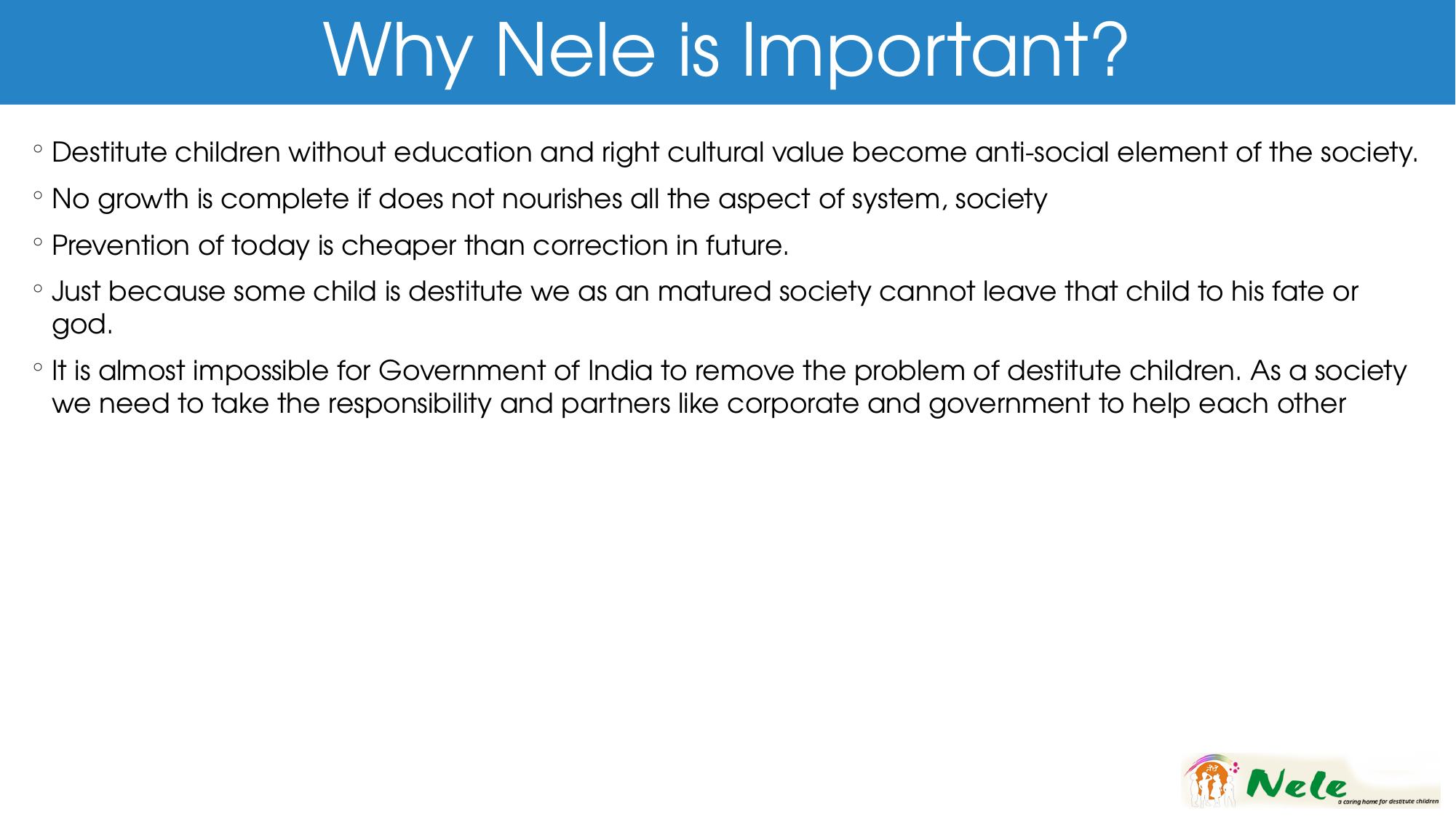

# Why Nele is Important?
Destitute children without education and right cultural value become anti-social element of the society.
No growth is complete if does not nourishes all the aspect of system, society
Prevention of today is cheaper than correction in future.
Just because some child is destitute we as an matured society cannot leave that child to his fate or god.
It is almost impossible for Government of India to remove the problem of destitute children. As a society we need to take the responsibility and partners like corporate and government to help each other